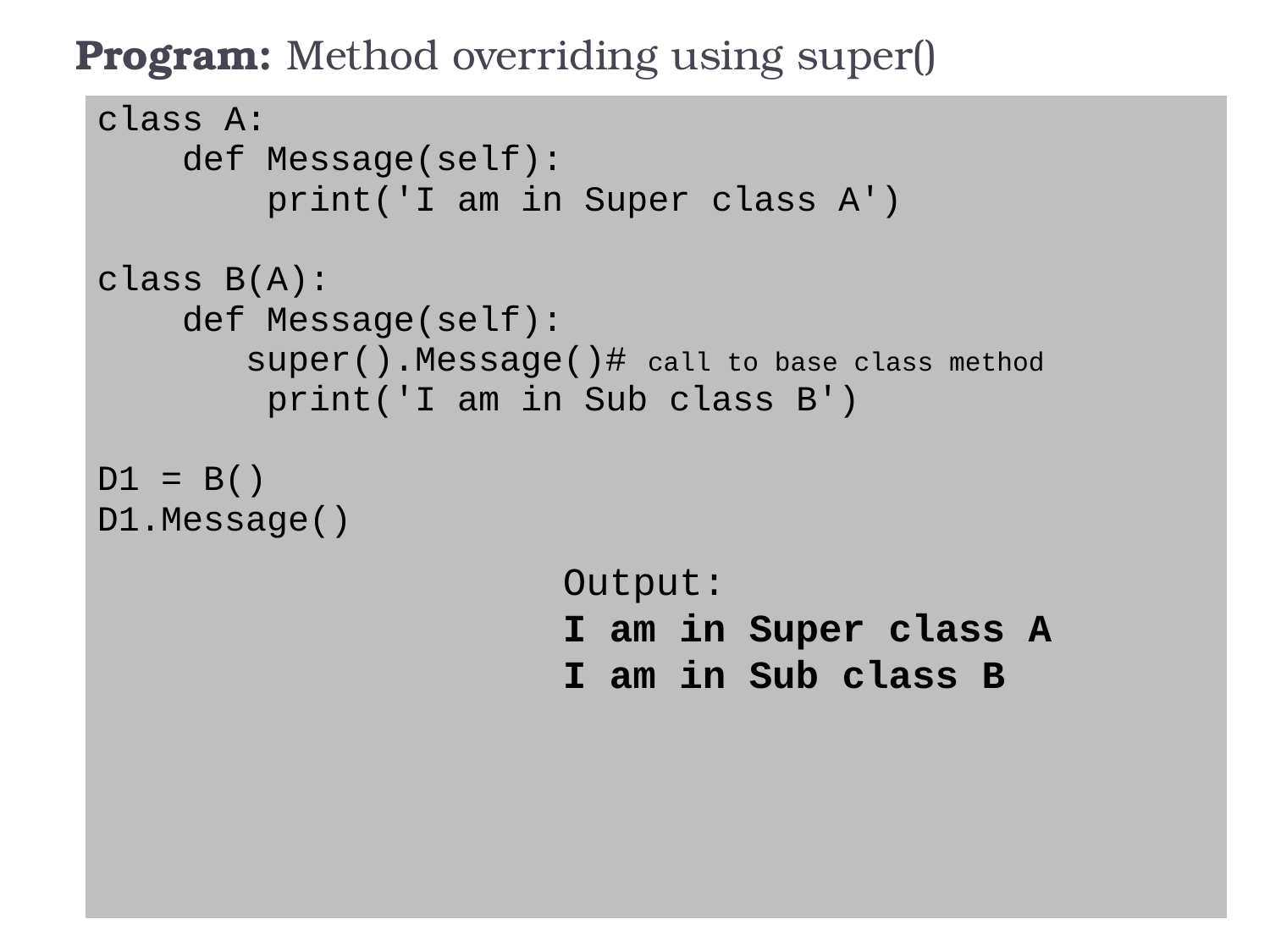

# Program: Method overriding using super()
| class A: def Message(self): print('I am in Super class A') class B(A): def Message(self): super().Message()# call to base class method print('I am in Sub class B') D1 = B() D1.Message() |
| --- |
Output:
I am in Super class A
I am in Sub class B